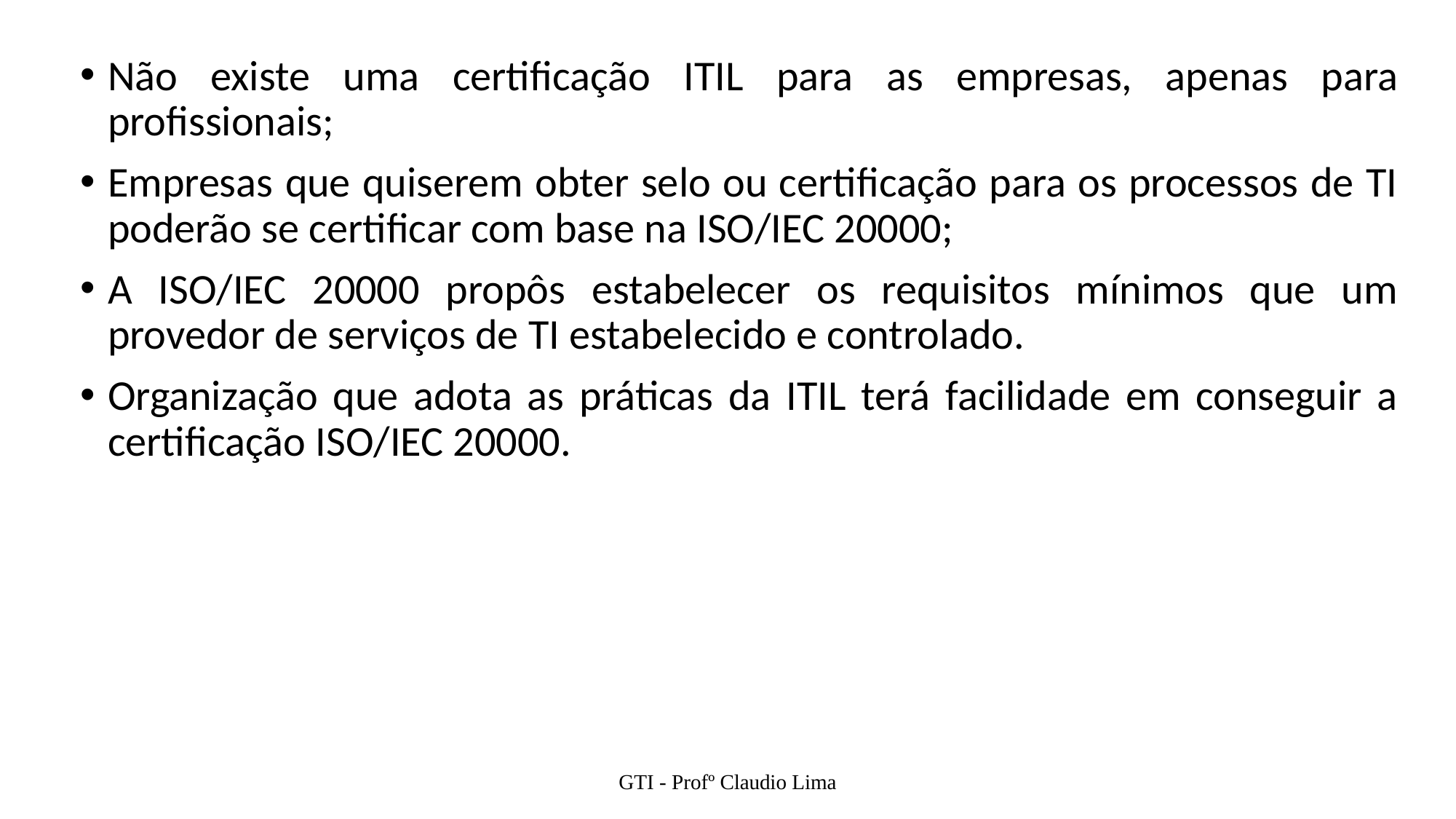

Não existe uma certificação ITIL para as empresas, apenas para profissionais;
Empresas que quiserem obter selo ou certificação para os processos de TI poderão se certificar com base na ISO/IEC 20000;
A ISO/IEC 20000 propôs estabelecer os requisitos mínimos que um provedor de serviços de TI estabelecido e controlado.
Organização que adota as práticas da ITIL terá facilidade em conseguir a certificação ISO/IEC 20000.
GTI - Profº Claudio Lima